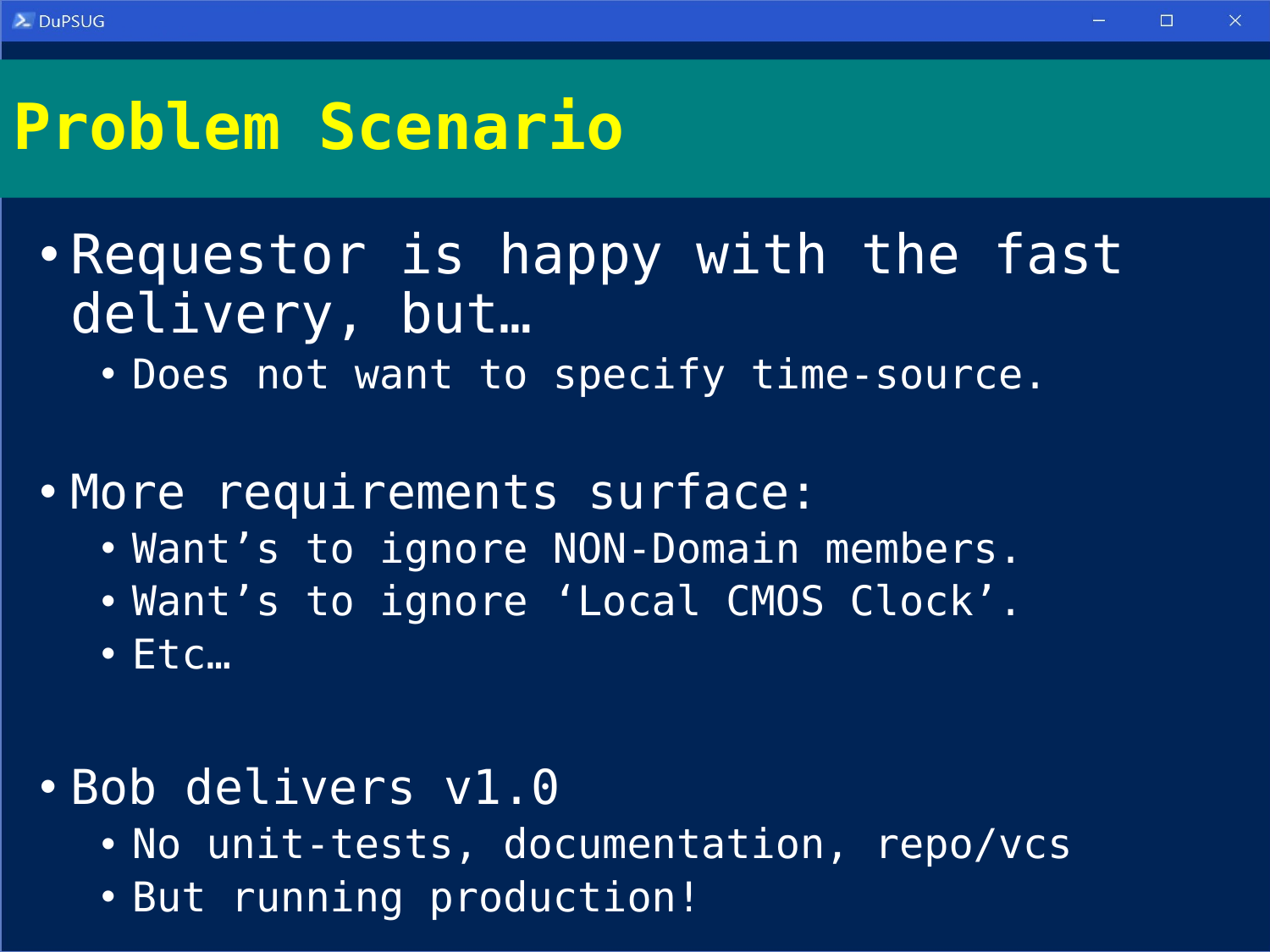

# Problem Scenario

Requestor is happy with the fast delivery, but…
Does not want to specify time-source.

More requirements surface:
Want’s to ignore NON-Domain members.
Want’s to ignore ‘Local CMOS Clock’.
Etc…

Bob delivers v1.0
No unit-tests, documentation, repo/vcs
But running production!